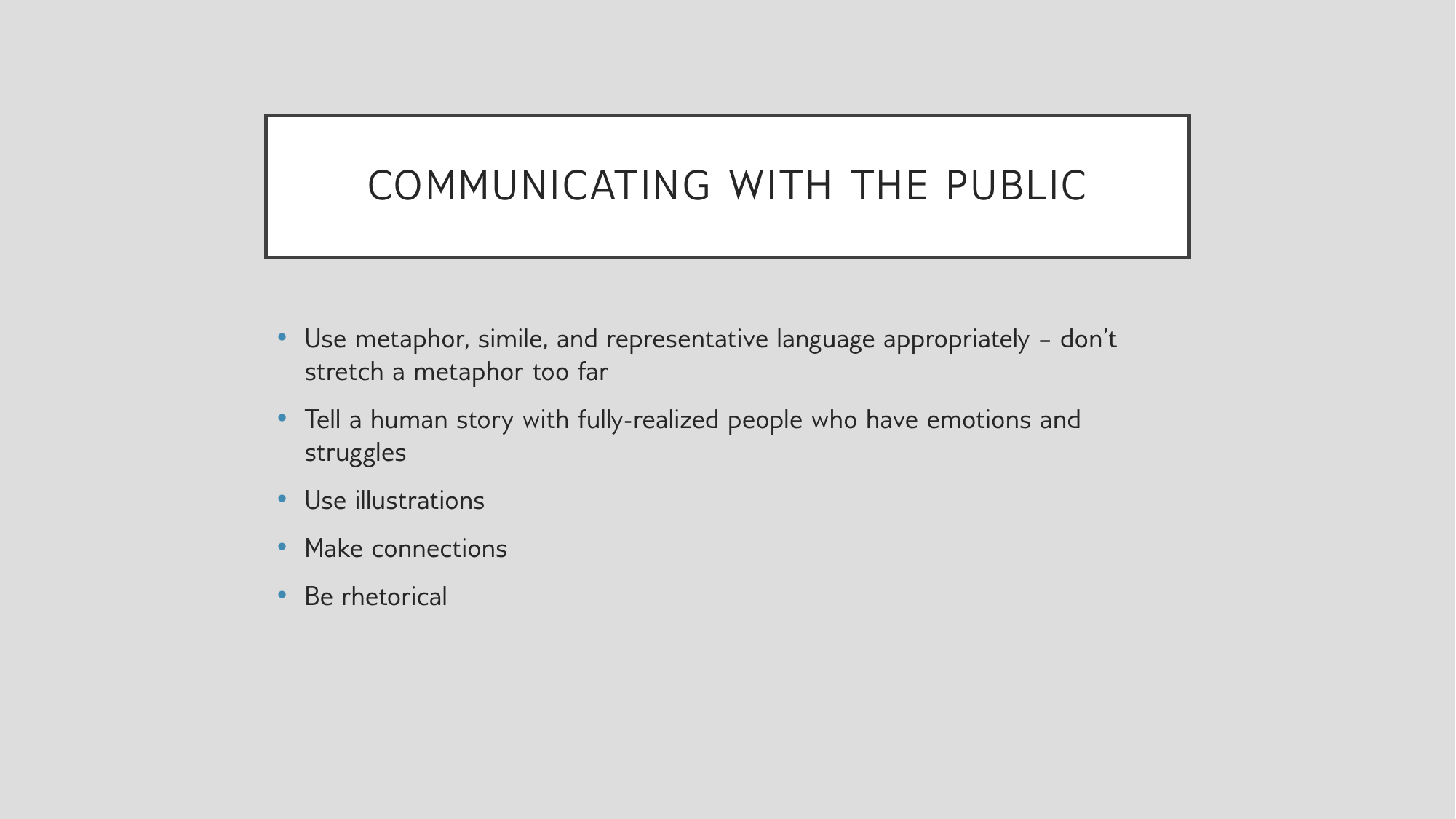

# Communicating with the Public
Use metaphor, simile, and representative language appropriately – don’t stretch a metaphor too far
Tell a human story with fully-realized people who have emotions and struggles
Use illustrations
Make connections
Be rhetorical